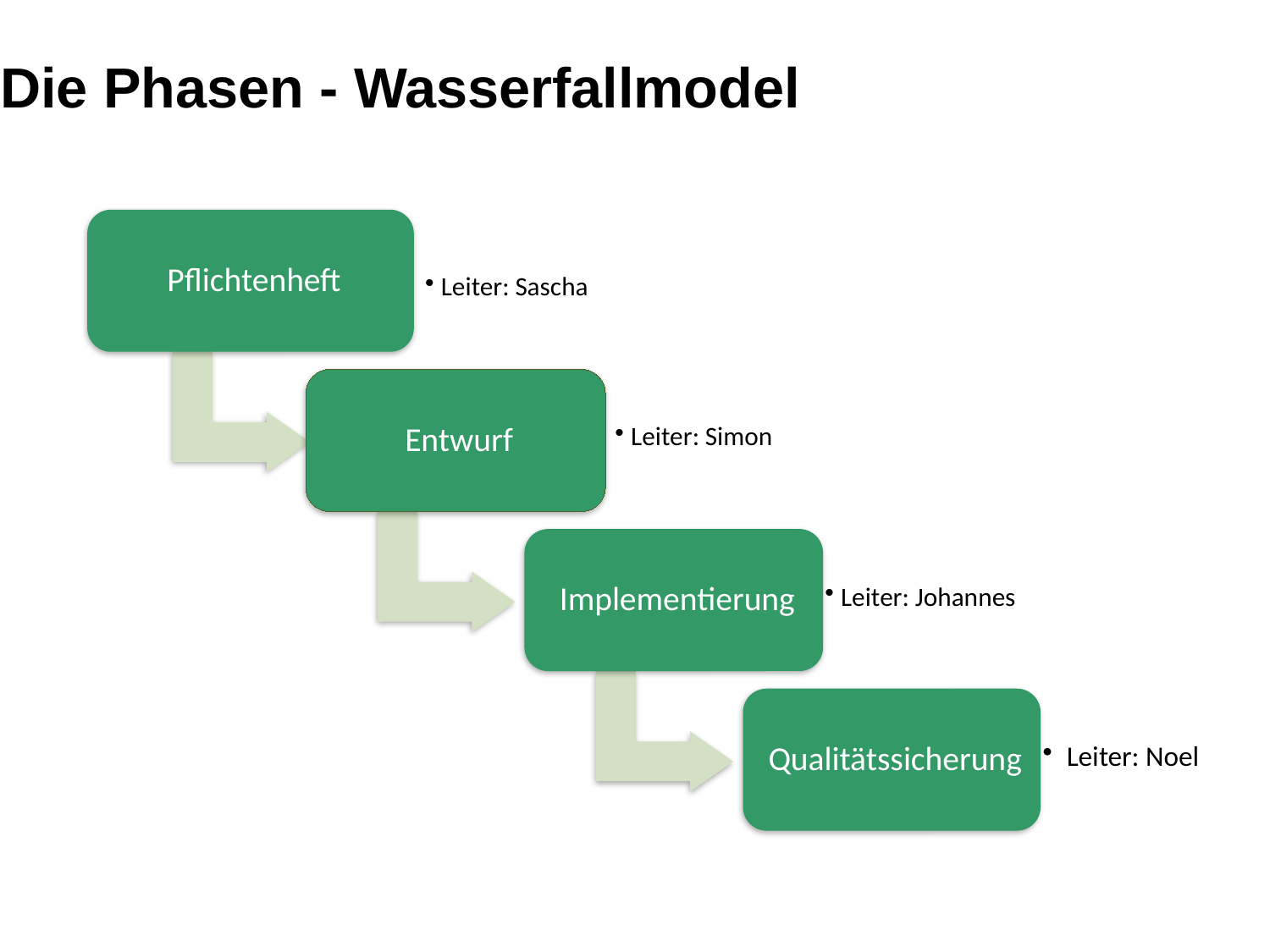

Die Phasen - Wasserfallmodel
Pflichtenheft
Leiter: Sascha
Entwurf
Leiter: Simon
Implementierung
Leiter: Johannes
Qualitätssicherung
Leiter: Noel